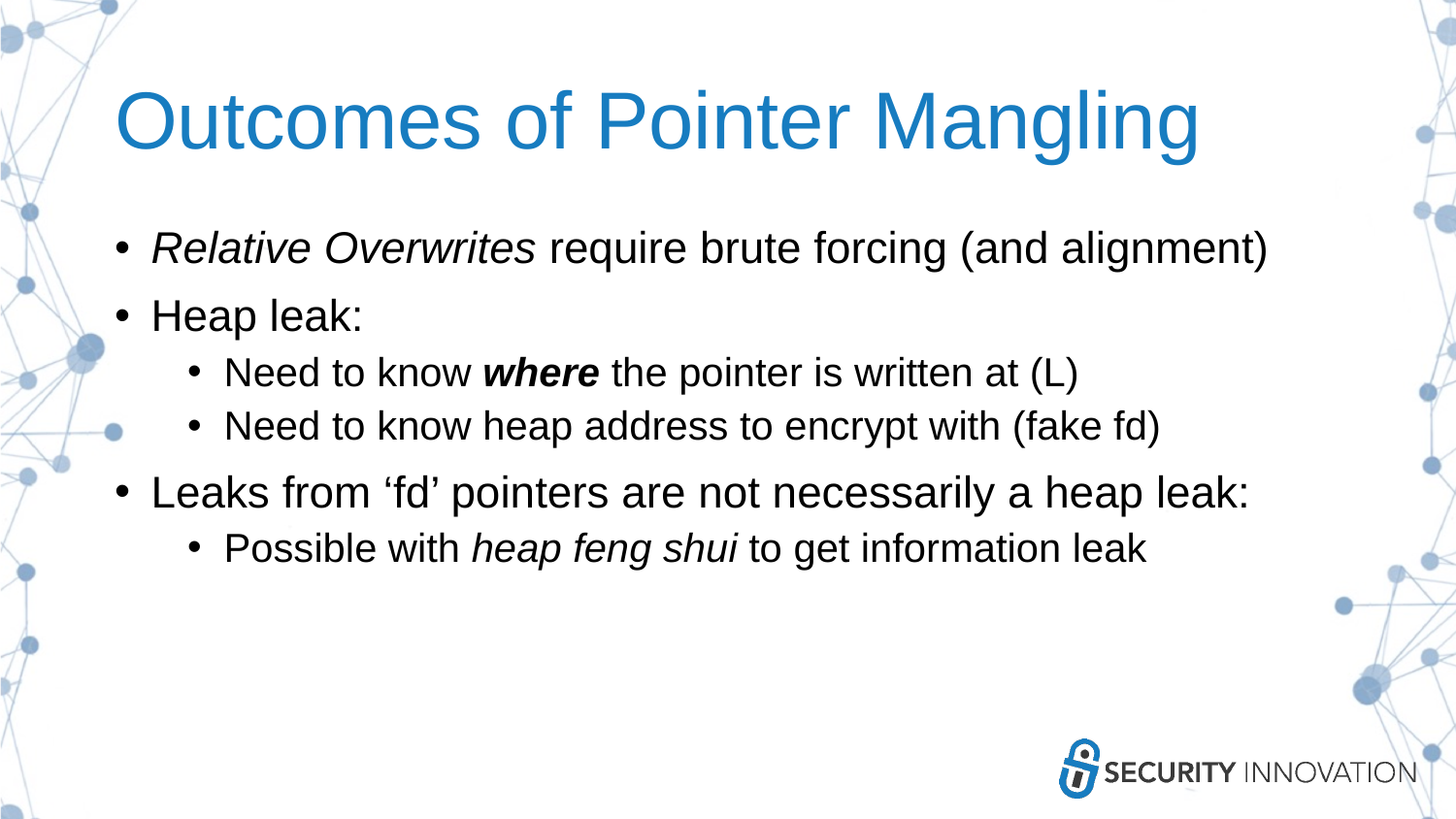

# Outcomes of Pointer Mangling
Relative Overwrites require brute forcing (and alignment)
Heap leak:
Need to know where the pointer is written at (L)
Need to know heap address to encrypt with (fake fd)
Leaks from ‘fd’ pointers are not necessarily a heap leak:
Possible with heap feng shui to get information leak